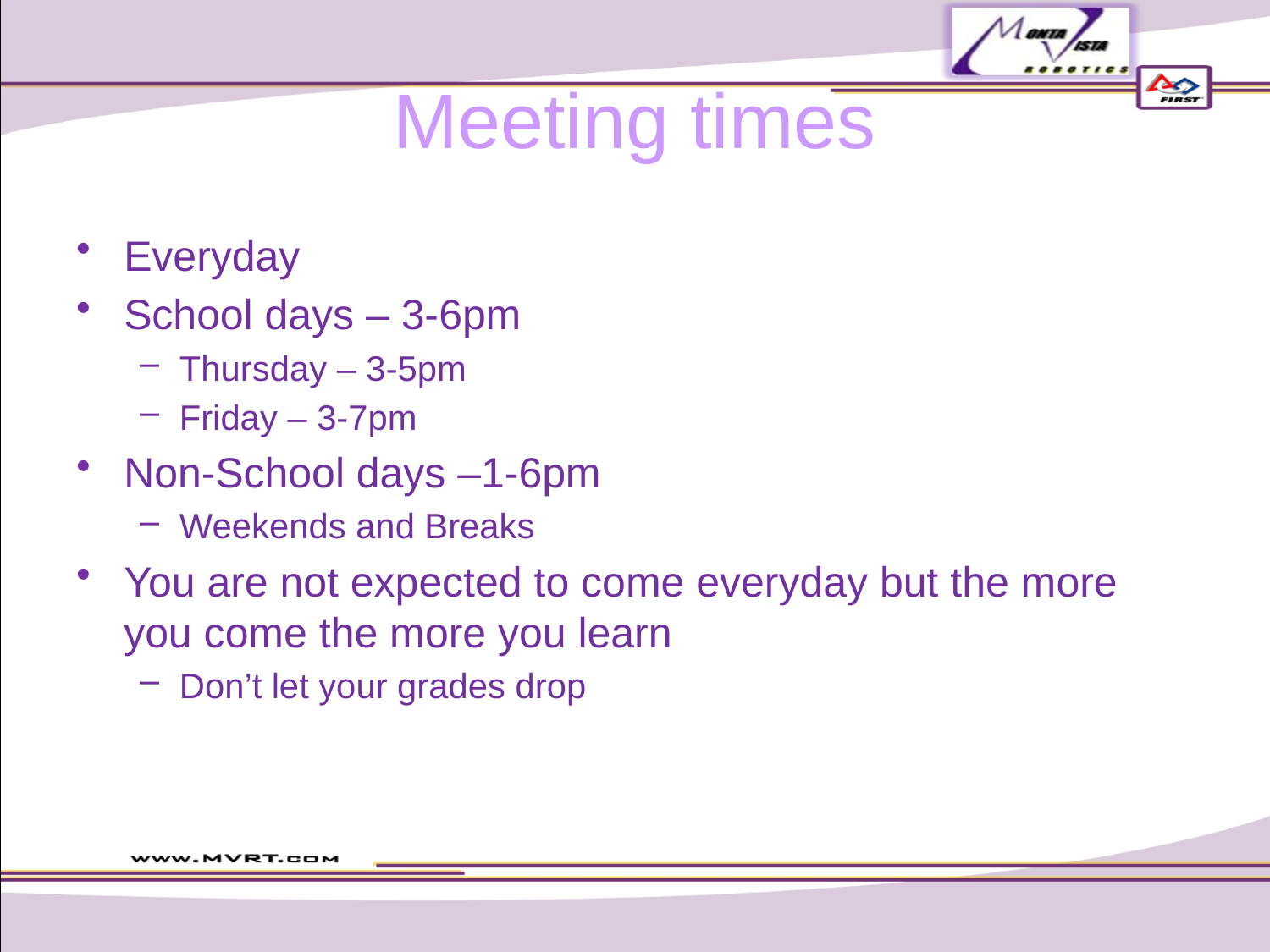

# Meeting times
Everyday
School days – 3-6pm
Thursday – 3-5pm
Friday – 3-7pm
Non-School days –1-6pm
Weekends and Breaks
You are not expected to come everyday but the more you come the more you learn
Don’t let your grades drop